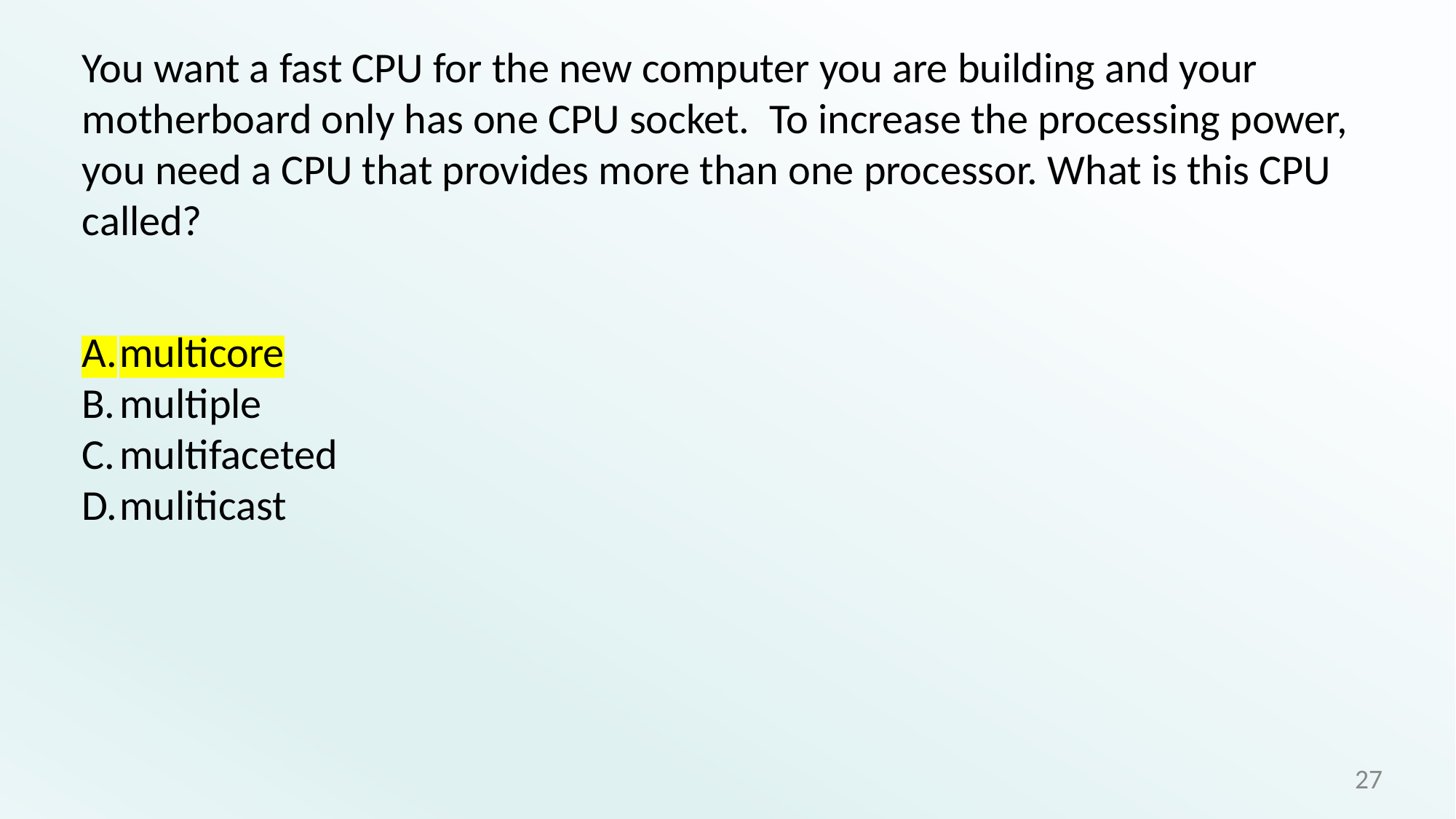

# You want a fast CPU for the new computer you are building and your motherboard only has one CPU socket.  To increase the processing power, you need a CPU that provides more than one processor. What is this CPU called?

multicore
multiple
multifaceted
muliticast

27